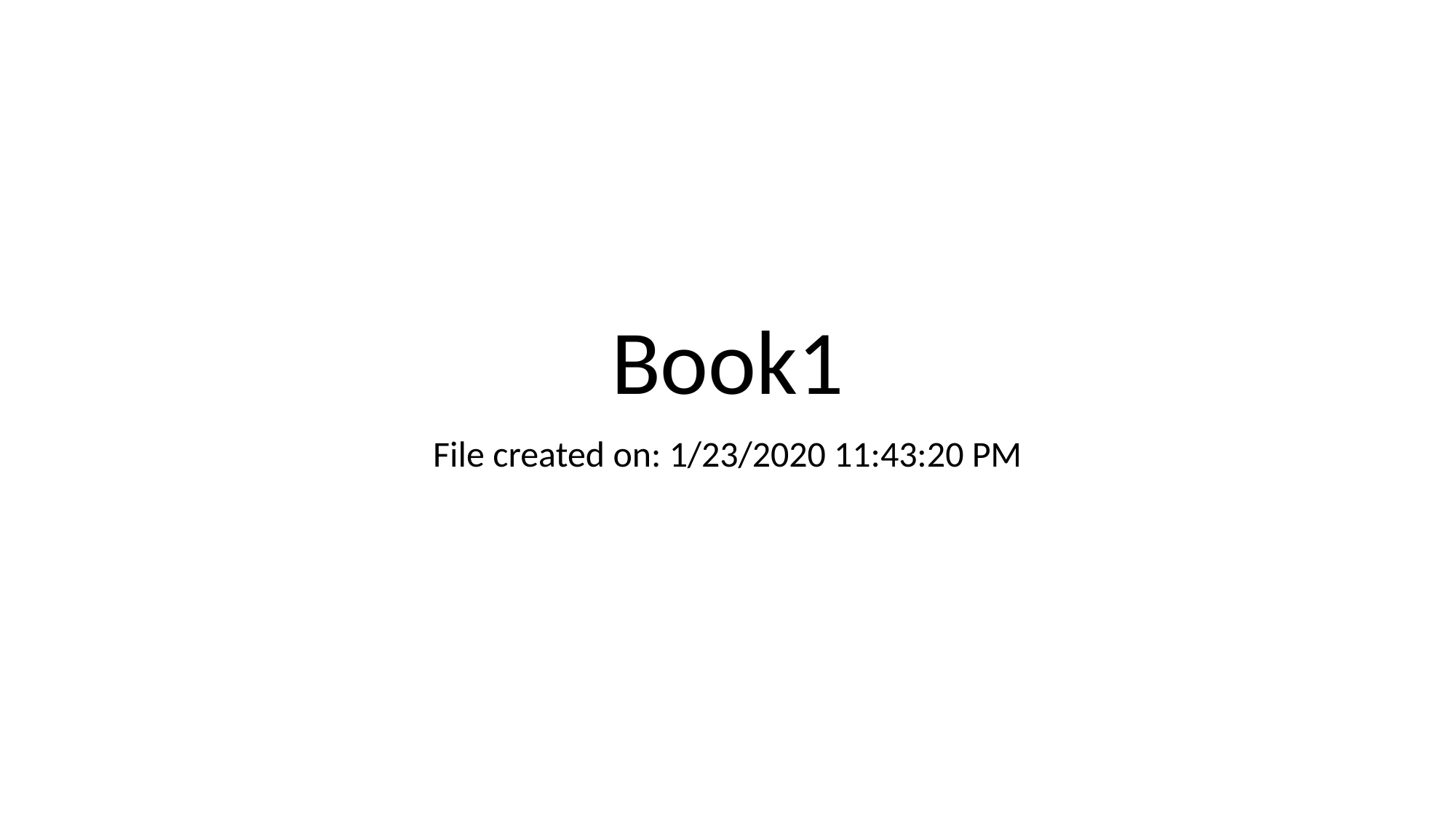

# Book1
File created on: 1/23/2020 11:43:20 PM